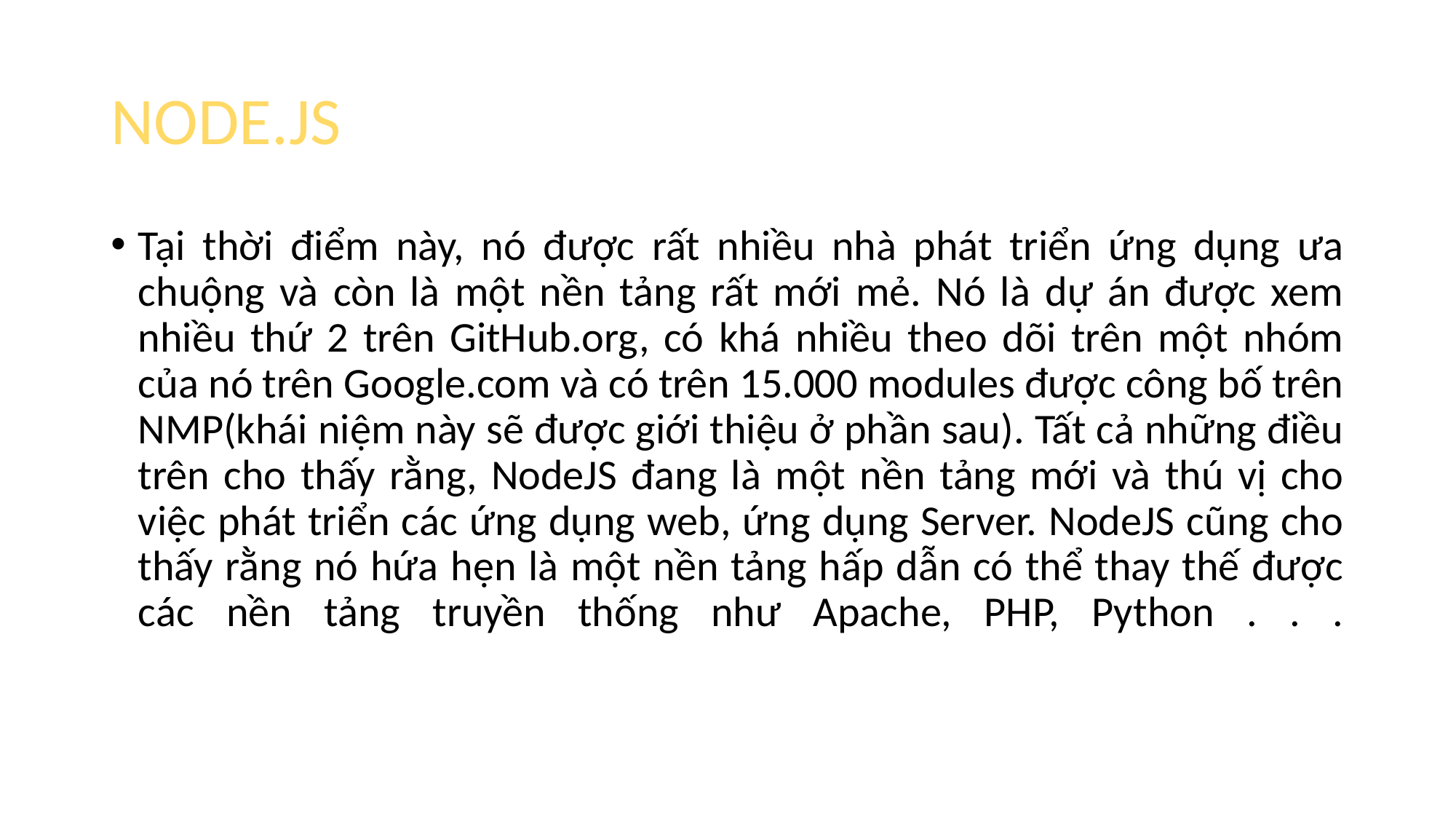

# NODE.JS
Tại thời điểm này, nó được rất nhiều nhà phát triển ứng dụng ưa chuộng và còn là một nền tảng rất mới mẻ. Nó là dự án được xem nhiều thứ 2 trên GitHub.org, có khá nhiều theo dõi trên một nhóm của nó trên Google.com và có trên 15.000 modules được công bố trên NMP(khái niệm này sẽ được giới thiệu ở phần sau). Tất cả những điều trên cho thấy rằng, NodeJS đang là một nền tảng mới và thú vị cho việc phát triển các ứng dụng web, ứng dụng Server. NodeJS cũng cho thấy rằng nó hứa hẹn là một nền tảng hấp dẫn có thể thay thế được các nền tảng truyền thống như Apache, PHP, Python . . .